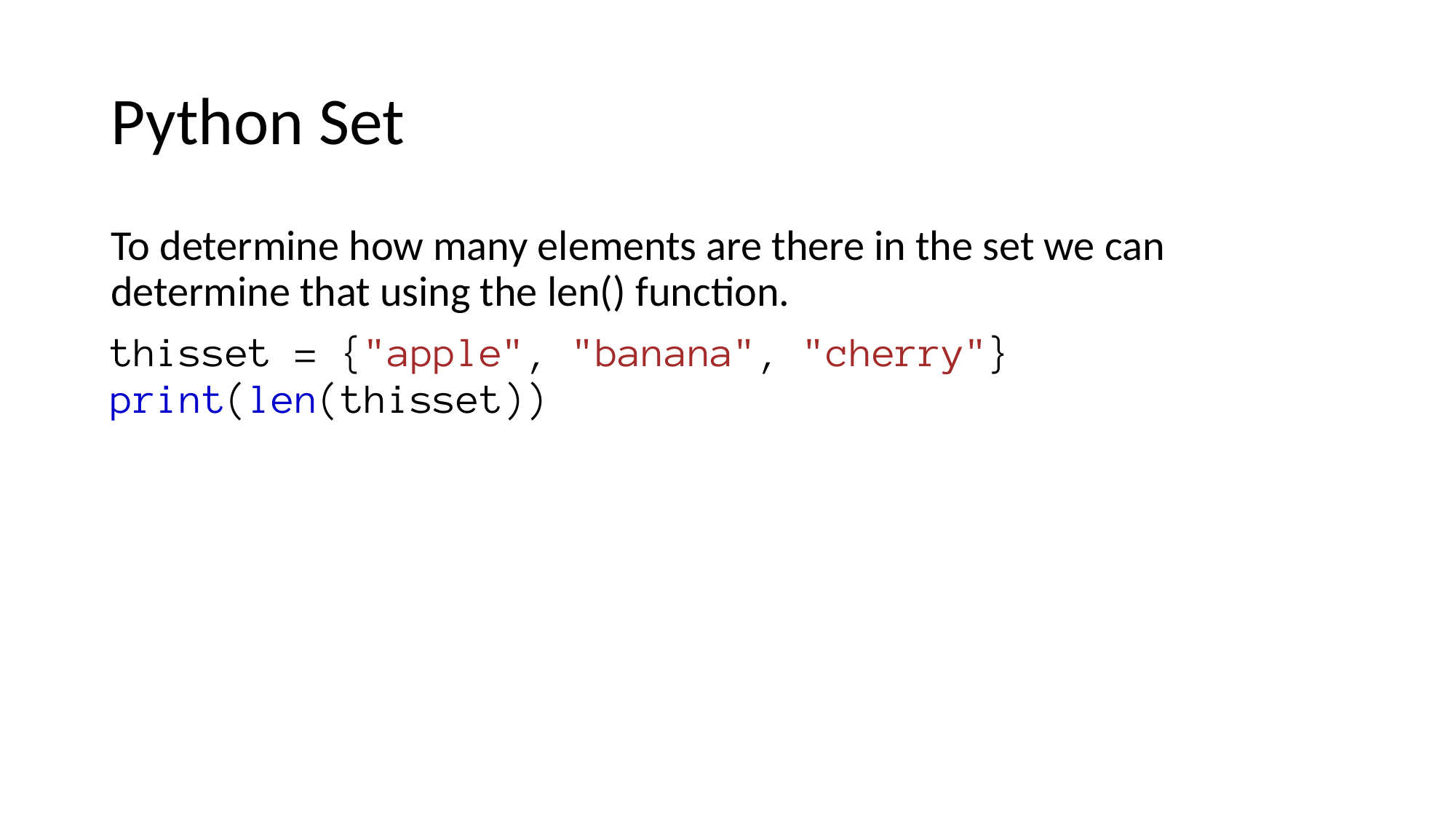

# Python Set
To determine how many elements are there in the set we can determine that using the len() function.
thisset = {"apple", "banana", "cherry"}
print(len(thisset))